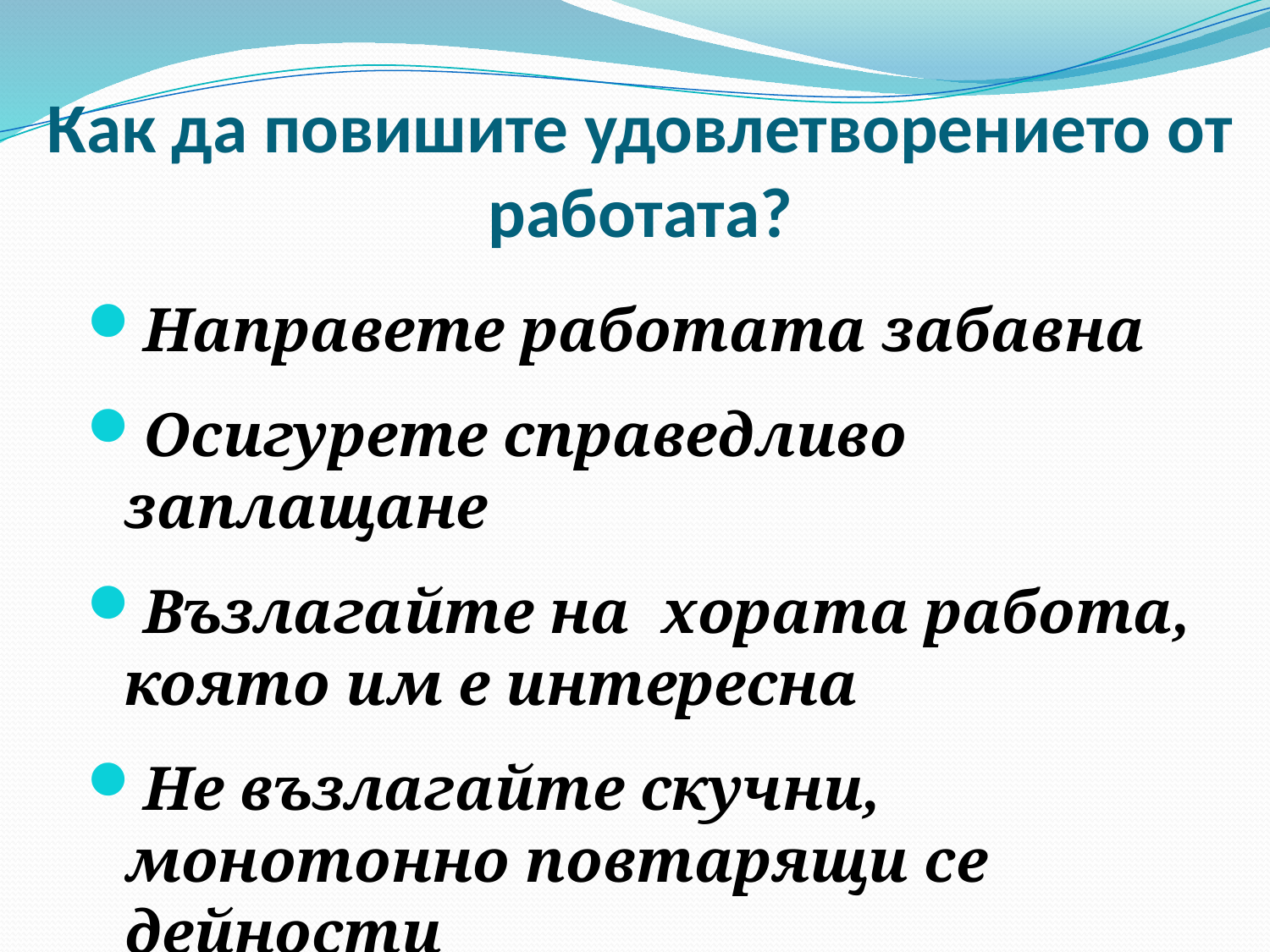

# Как да повишите удовлетворението от работата?
Направете работата забавна
Осигурете справедливо заплащане
Възлагайте на  хората работа, която им е интересна
Не възлагайте скучни, монотонно повтарящи се дейности